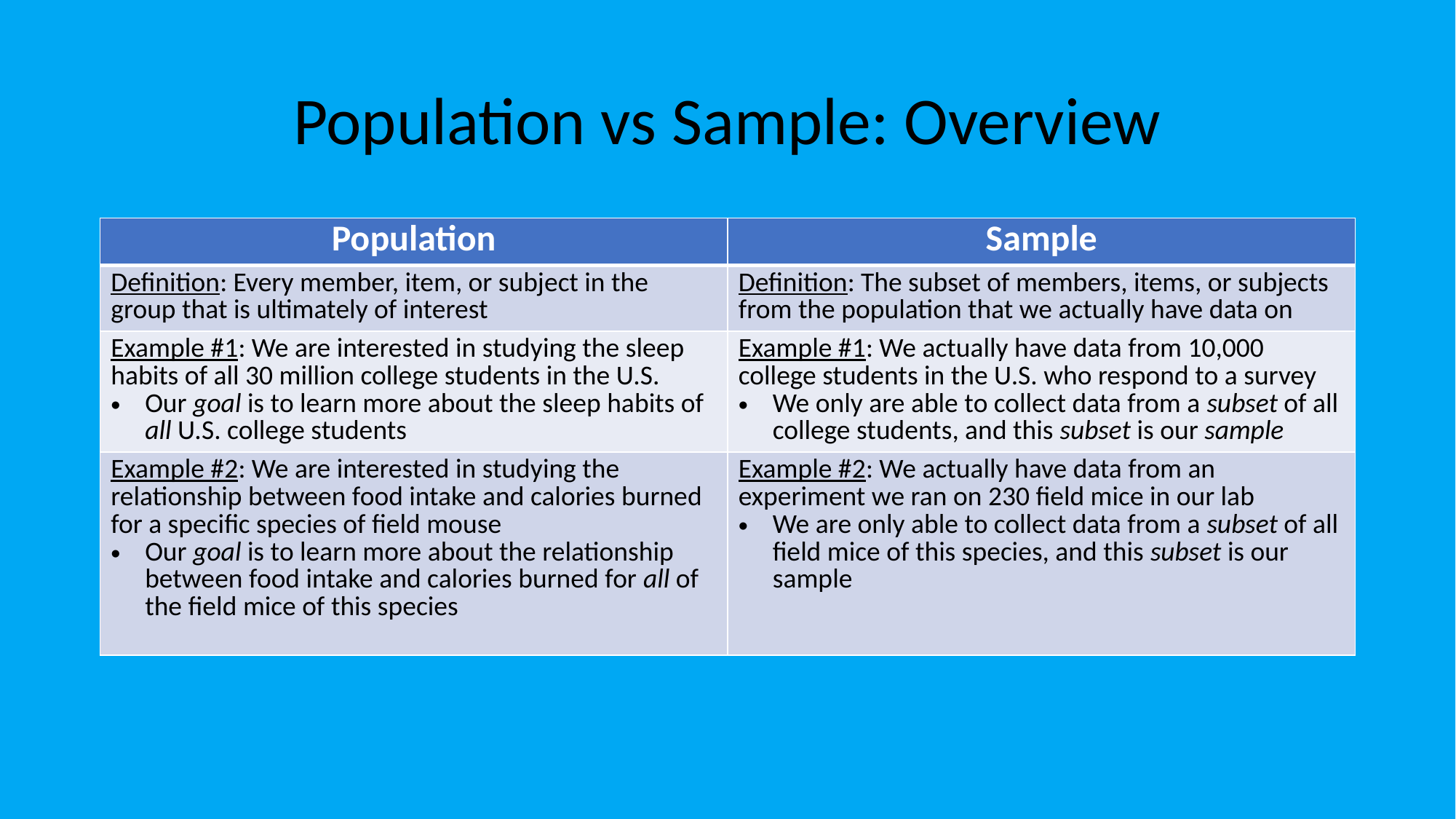

# Population vs Sample: Overview
| Population | Sample |
| --- | --- |
| Definition: Every member, item, or subject in the group that is ultimately of interest | Definition: The subset of members, items, or subjects from the population that we actually have data on |
| Example #1: We are interested in studying the sleep habits of all 30 million college students in the U.S. Our goal is to learn more about the sleep habits of all U.S. college students | Example #1: We actually have data from 10,000 college students in the U.S. who respond to a survey We only are able to collect data from a subset of all college students, and this subset is our sample |
| Example #2: We are interested in studying the relationship between food intake and calories burned for a specific species of field mouse Our goal is to learn more about the relationship between food intake and calories burned for all of the field mice of this species | Example #2: We actually have data from an experiment we ran on 230 field mice in our lab We are only able to collect data from a subset of all field mice of this species, and this subset is our sample |